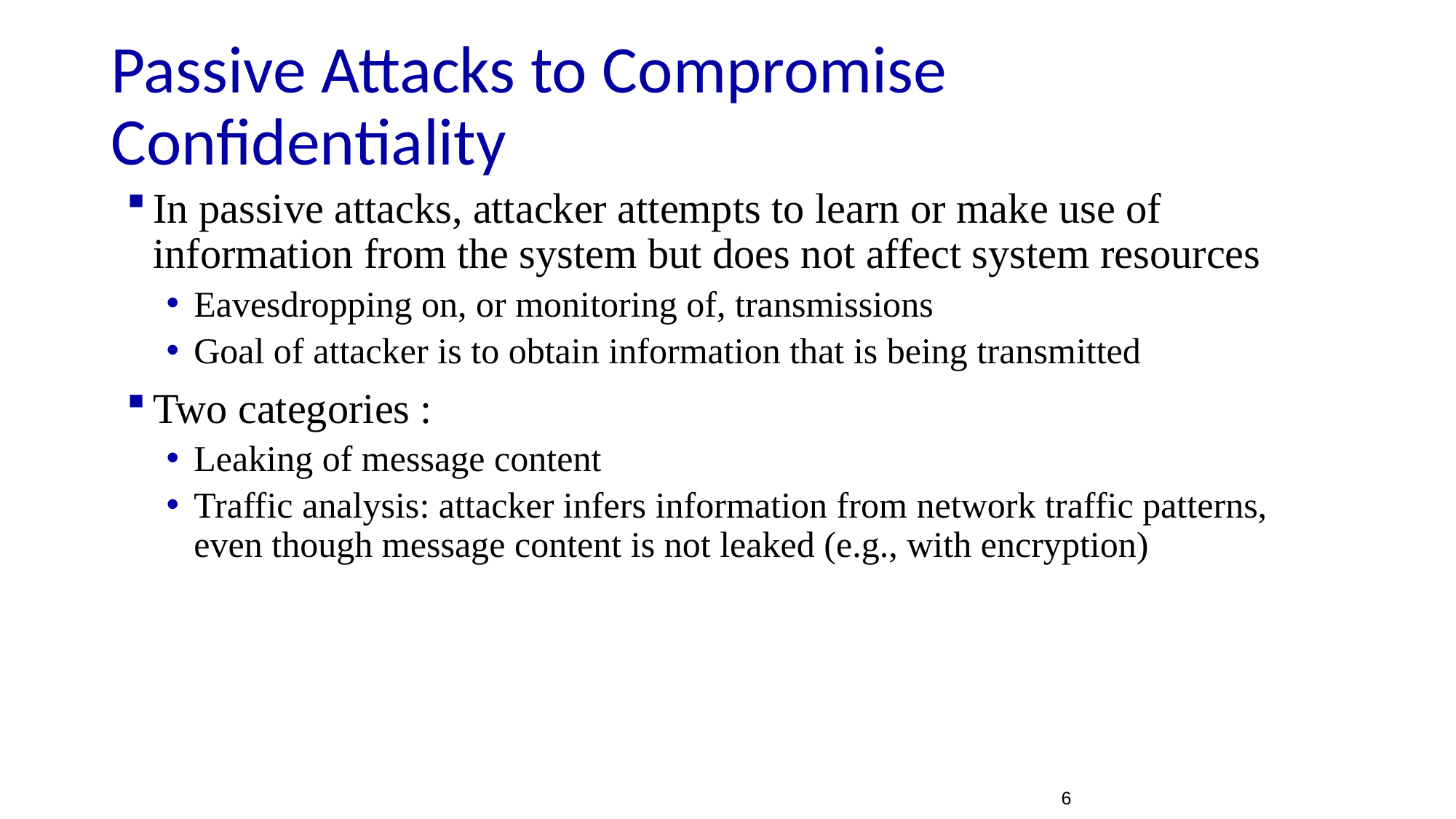

# Passive Attacks to Compromise Confidentiality
In passive attacks, attacker attempts to learn or make use of information from the system but does not affect system resources
Eavesdropping on, or monitoring of, transmissions
Goal of attacker is to obtain information that is being transmitted
Two categories :
Leaking of message content
Traffic analysis: attacker infers information from network traffic patterns, even though message content is not leaked (e.g., with encryption)
6